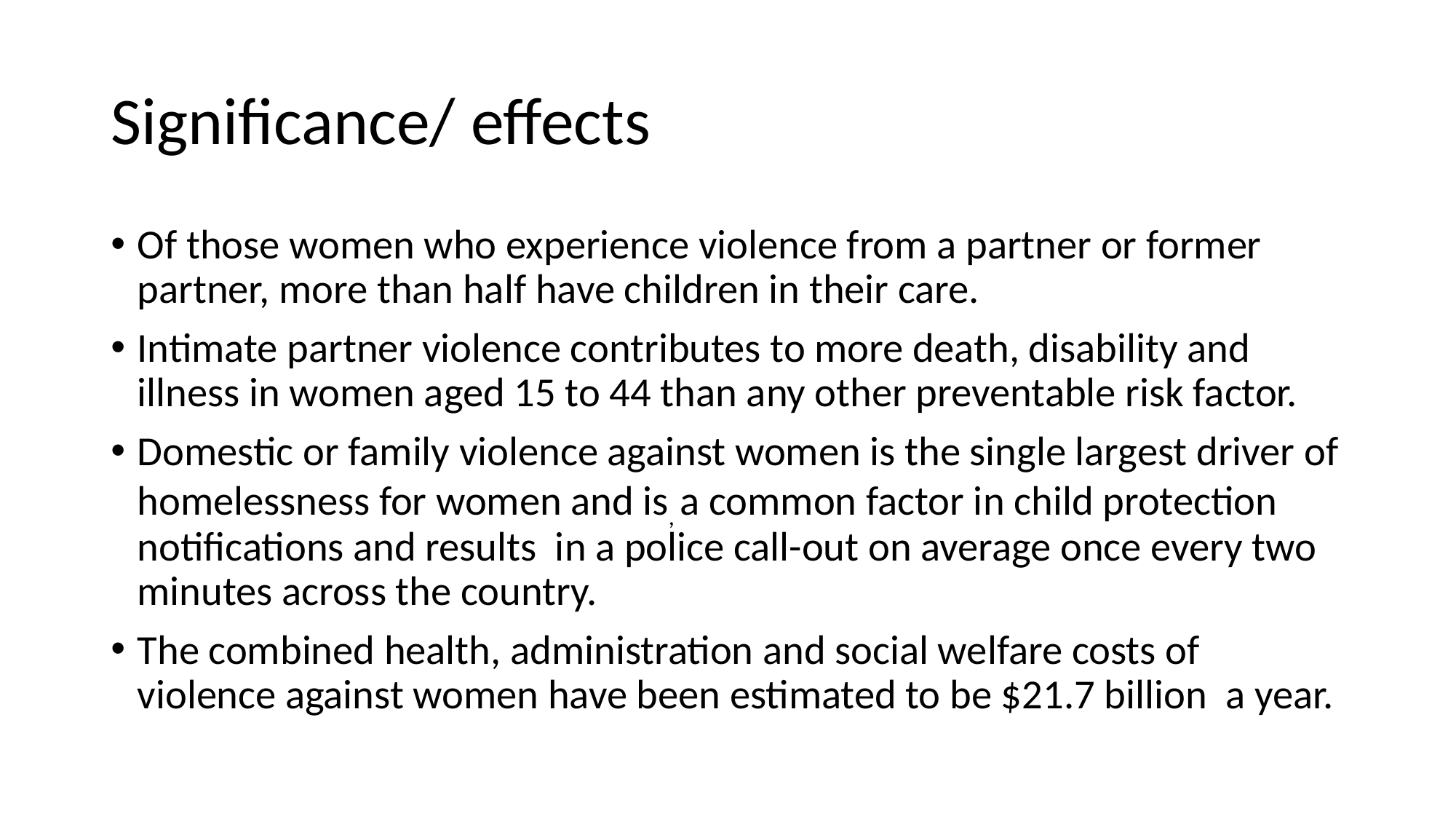

# Significance/ effects
Of those women who experience violence from a partner or former partner, more than half have children in their care.
Intimate partner violence contributes to more death, disability and illness in women aged 15 to 44 than any other preventable risk factor.
Domestic or family violence against women is the single largest driver of homelessness for women and is, a common factor in child protection notifications and results  in a police call-out on average once every two minutes across the country.
The combined health, administration and social welfare costs of violence against women have been estimated to be $21.7 billion  a year.